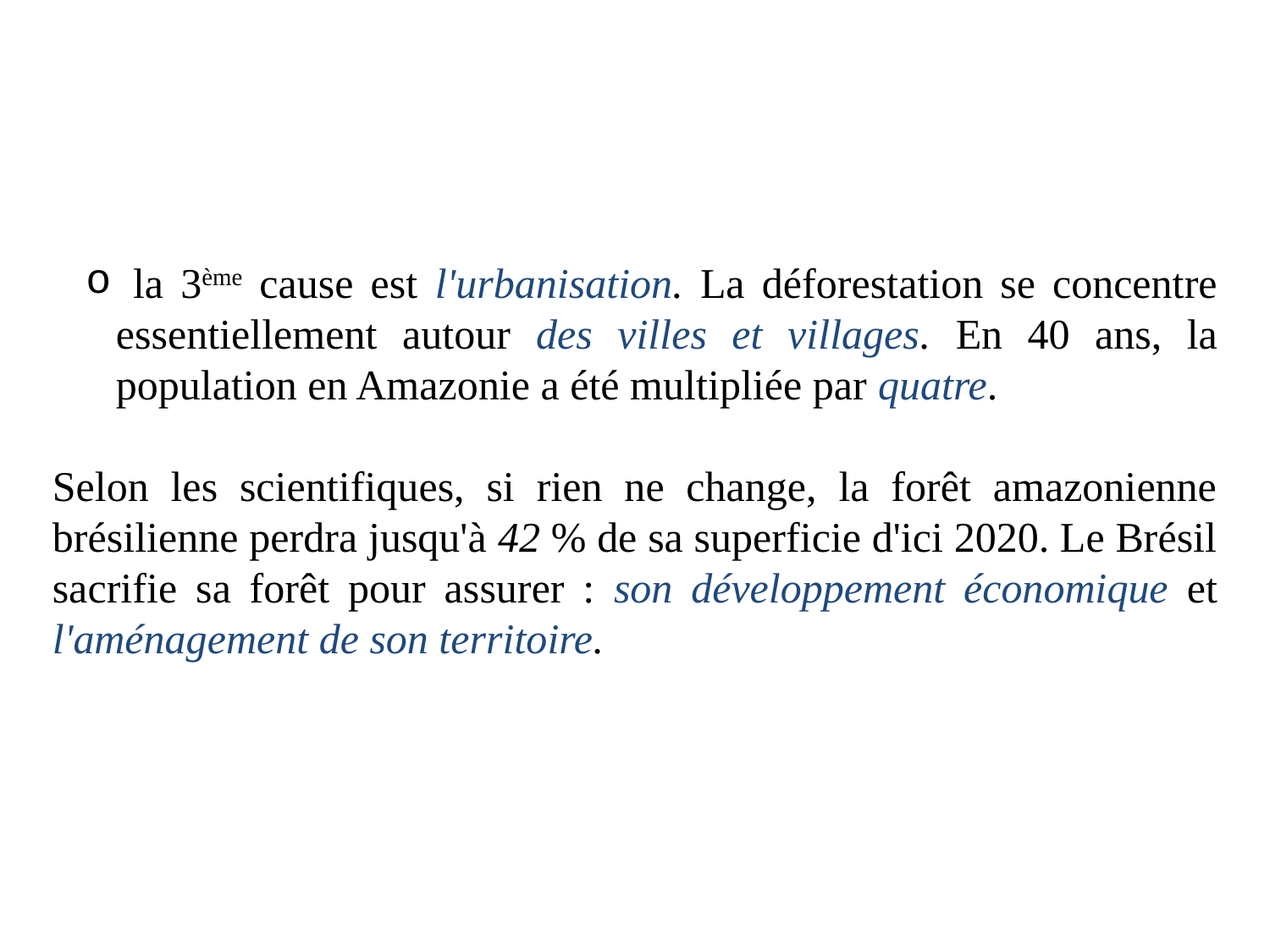

la 3ème cause est l'urbanisation. La déforestation se concentre essentiellement autour des villes et villages. En 40 ans, la population en Amazonie a été multipliée par quatre.

Selon les scientifiques, si rien ne change, la forêt amazonienne brésilienne perdra jusqu'à 42 % de sa superficie d'ici 2020. Le Brésil sacrifie sa forêt pour assurer : son développement économique et l'aménagement de son territoire.